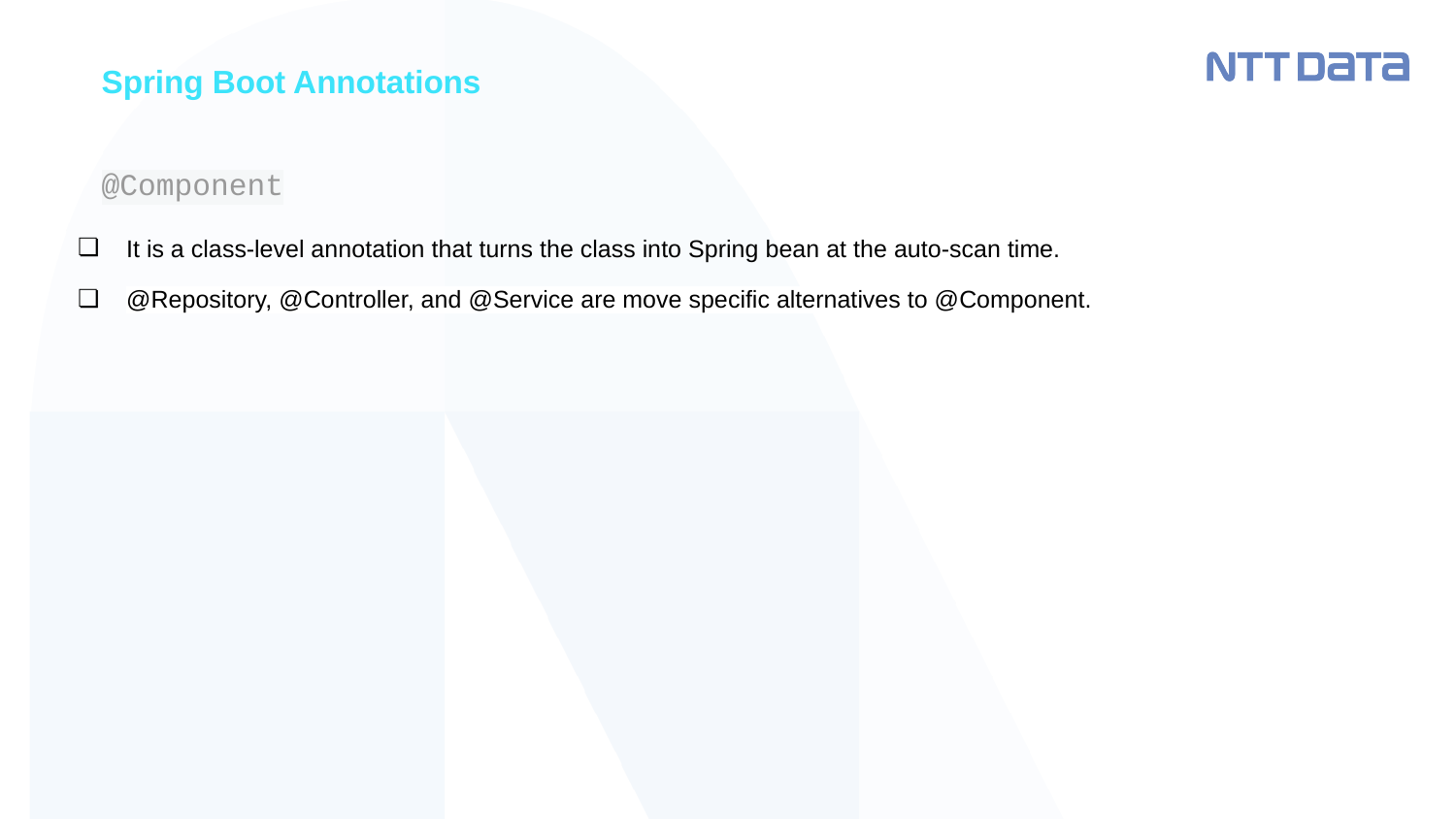

Spring Boot Annotations
# @Component
It is a class-level annotation that turns the class into Spring bean at the auto-scan time.
@Repository, @Controller, and @Service are move specific alternatives to @Component.